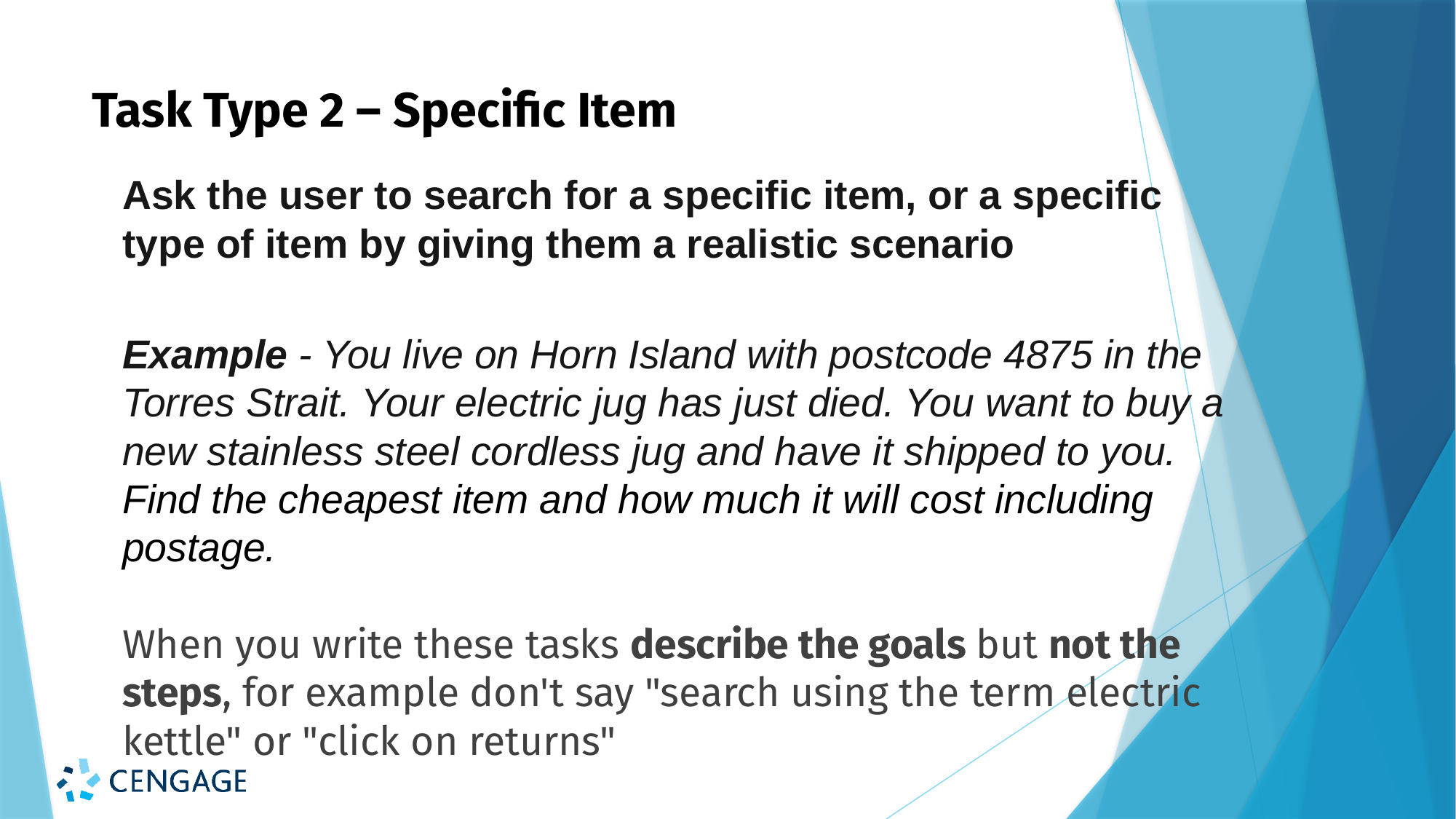

# Task Type 2 – Specific Item
Ask the user to search for a specific item, or a specific type of item by giving them a realistic scenario

Example - You live on Horn Island with postcode 4875 in the Torres Strait. Your electric jug has just died. You want to buy a new stainless steel cordless jug and have it shipped to you. Find the cheapest item and how much it will cost including postage.

When you write these tasks describe the goals but not the steps, for example don't say "search using the term electric kettle" or "click on returns"